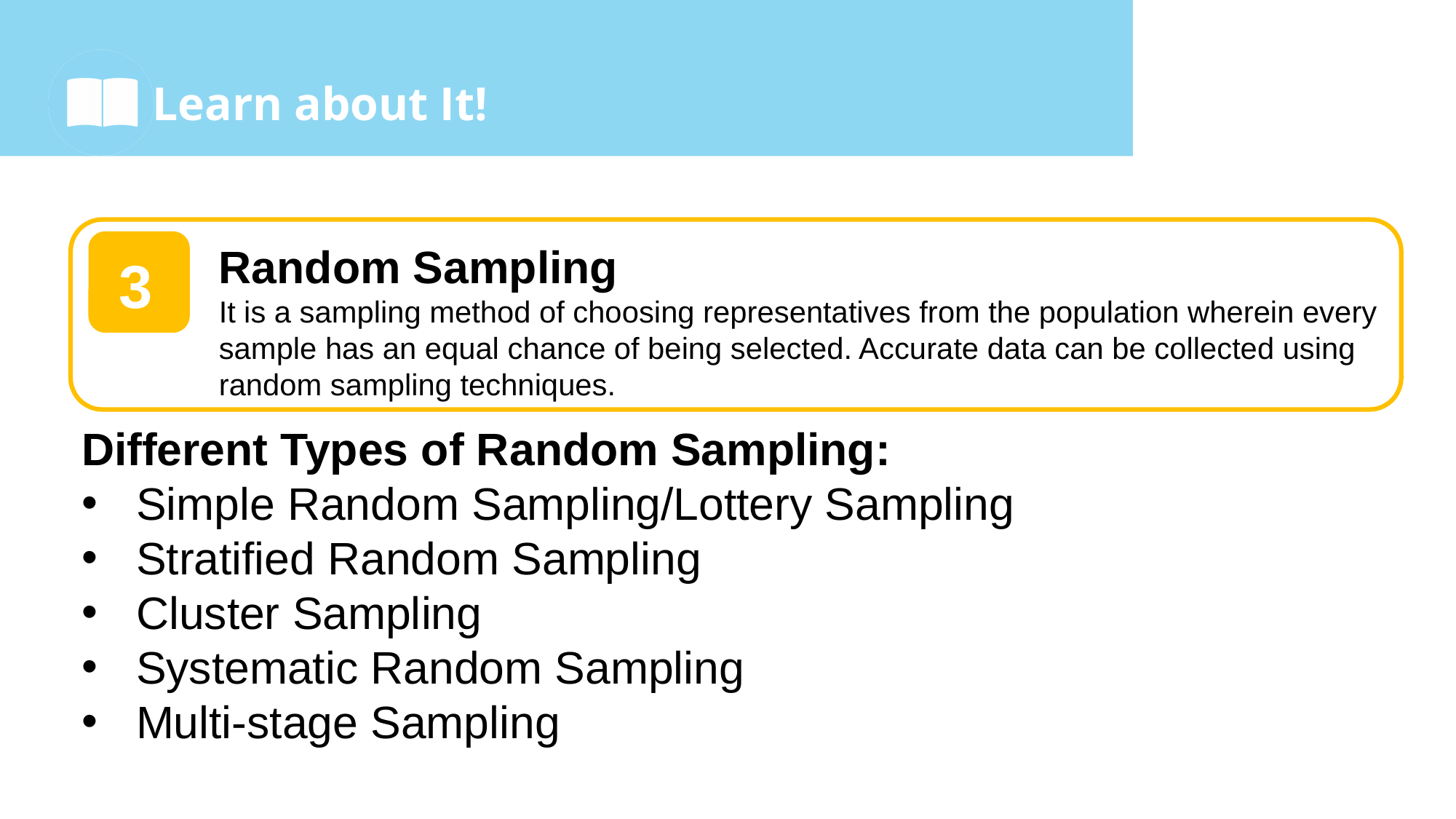

Random Sampling
It is a sampling method of choosing representatives from the population wherein every sample has an equal chance of being selected. Accurate data can be collected using random sampling techniques.

1
3
Different Types of Random Sampling:
Simple Random Sampling/Lottery Sampling
Stratified Random Sampling
Cluster Sampling
Systematic Random Sampling
Multi-stage Sampling